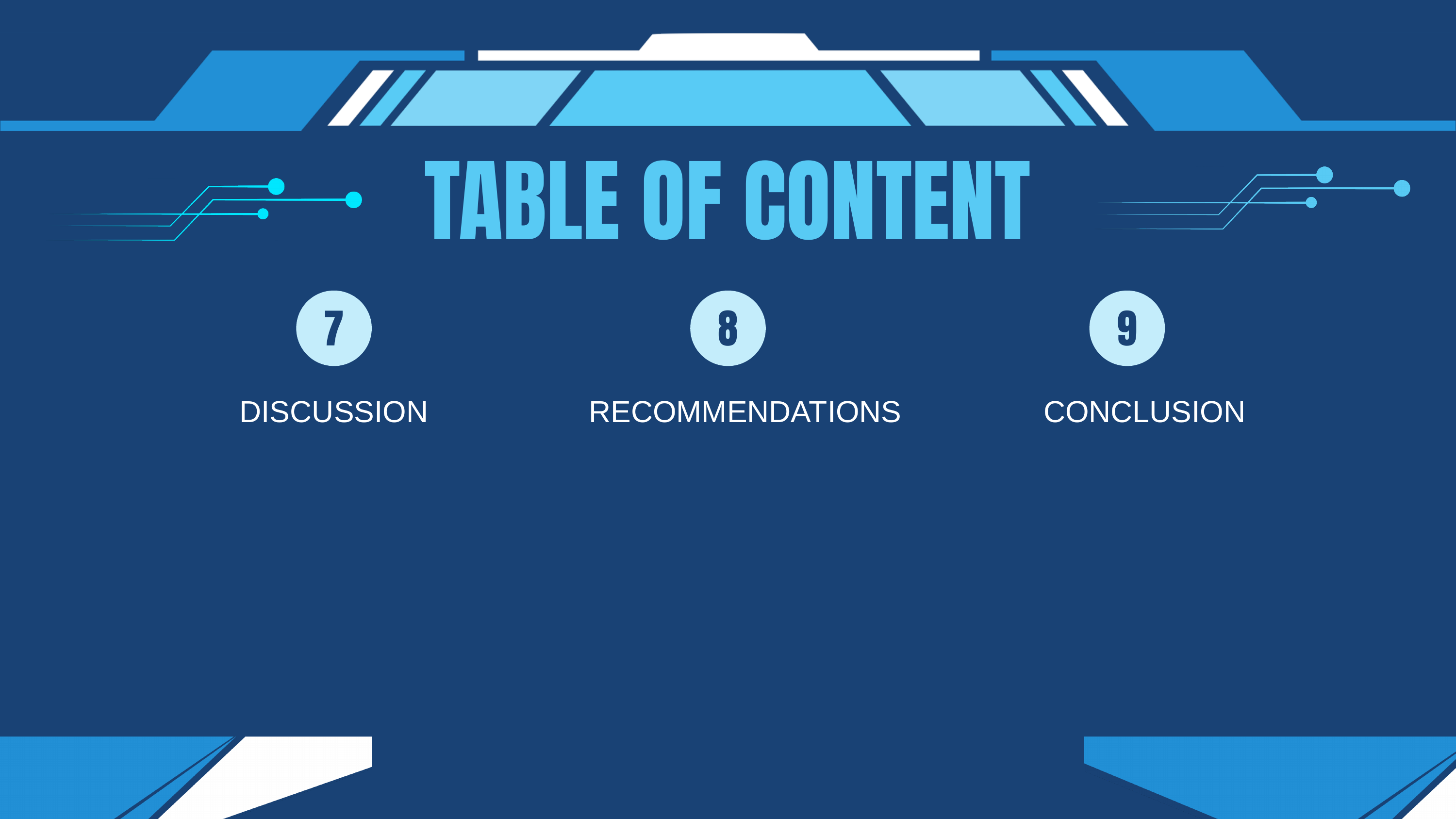

TABLE OF CONTENT

7
8
9
DISCUSSION
RECOMMENDATIONS
CONCLUSION